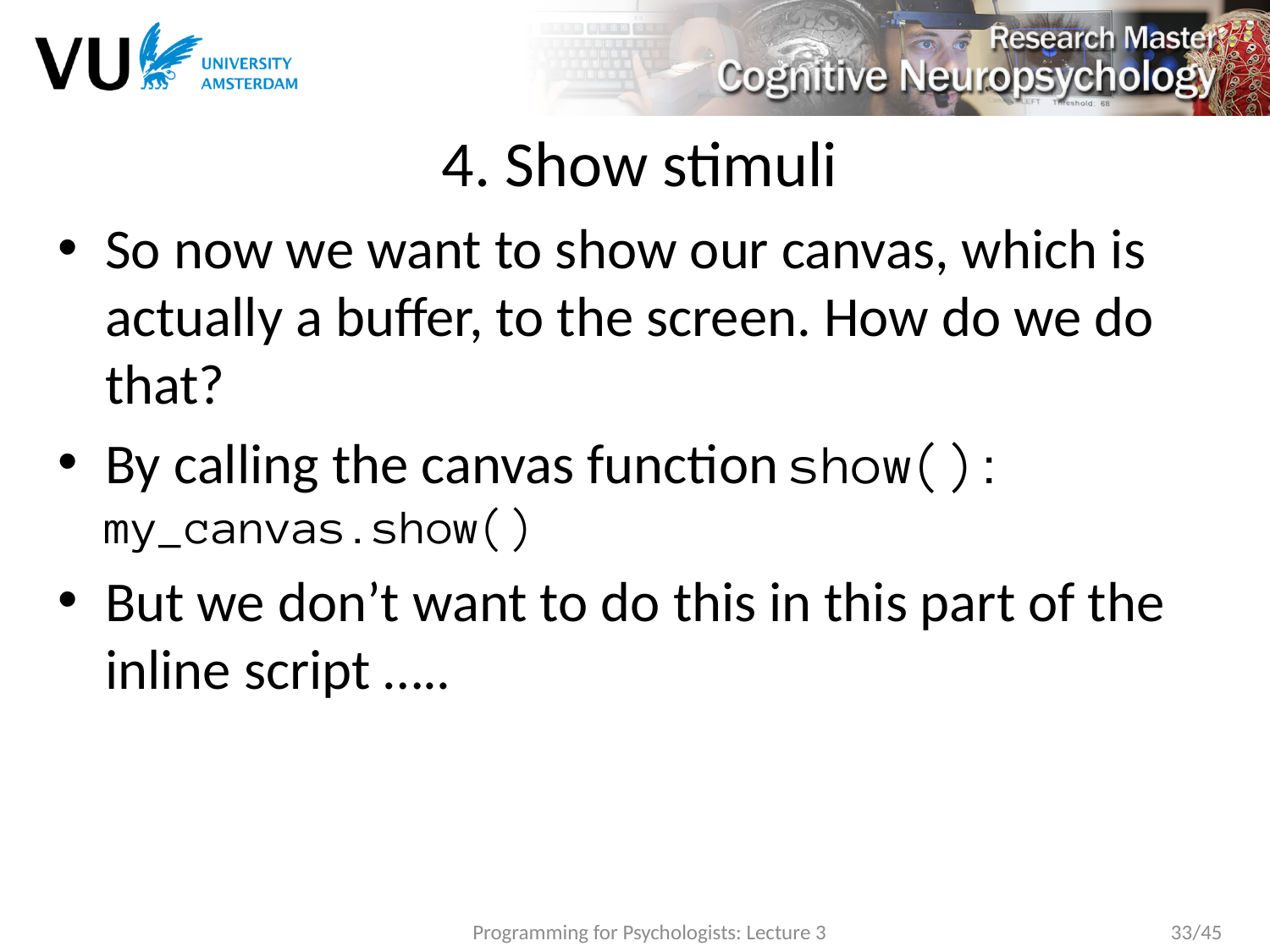

# 4. Show stimuli
So now we want to show our canvas, which is actually a buffer, to the screen. How do we do that?
By calling the canvas function show():
my_canvas.show()
But we don’t want to do this in this part of the inline script …..
Programming for Psychologists: Lecture 3
33/45